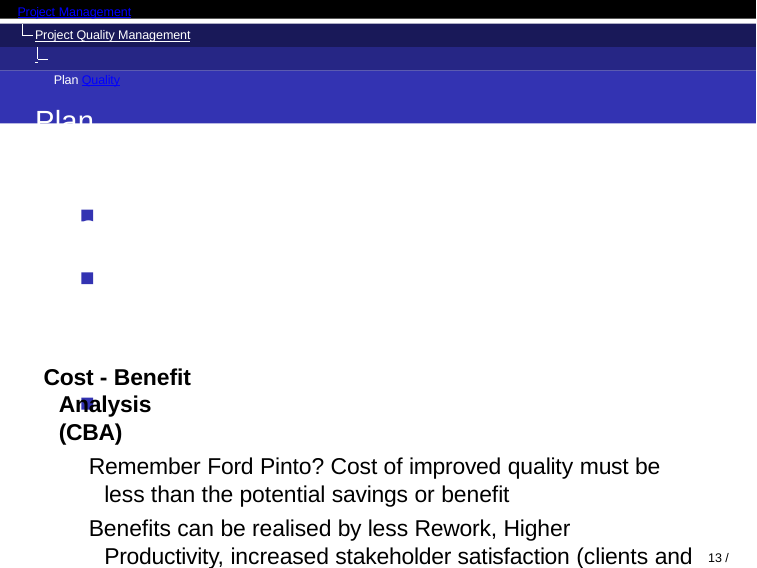

Project Management
Project Quality Management  Plan Quality

Plan Quality	Tools and Techniques

Cost - Benefit Analysis (CBA)
Remember Ford Pinto? Cost of improved quality must be  less than the potential savings or benefit
Benefits can be realised by less Rework, Higher  Productivity, increased stakeholder satisfaction (clients and  employees)
Benchmarking
Comparing actual or planned projects practices to those of  other projects to generate ideas for improvement and to  provide a basis by which to measure performance:  Dominos Pizza

13 / 52